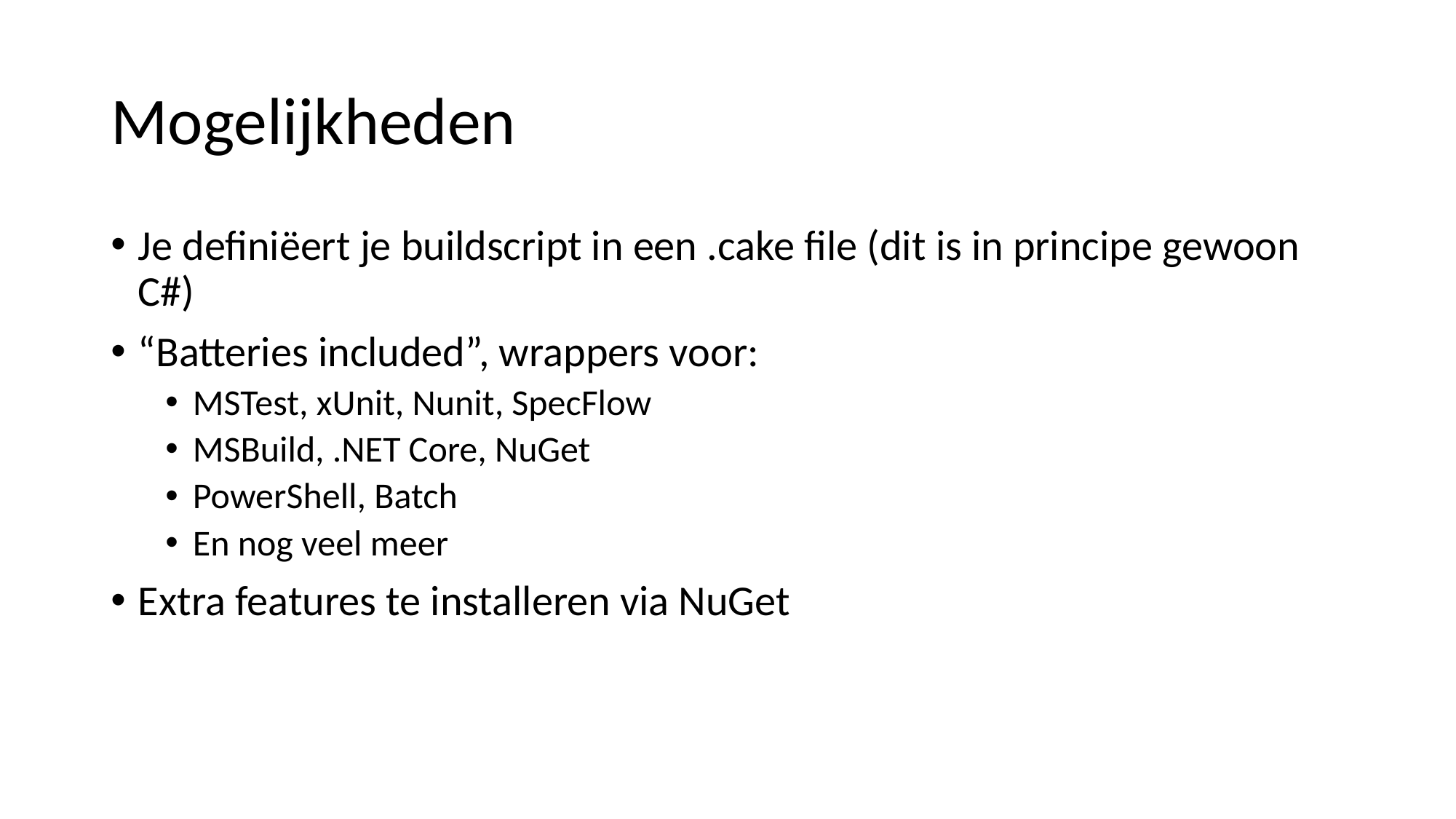

# Mogelijkheden
Je definiëert je buildscript in een .cake file (dit is in principe gewoon C#)
“Batteries included”, wrappers voor:
MSTest, xUnit, Nunit, SpecFlow
MSBuild, .NET Core, NuGet
PowerShell, Batch
En nog veel meer
Extra features te installeren via NuGet